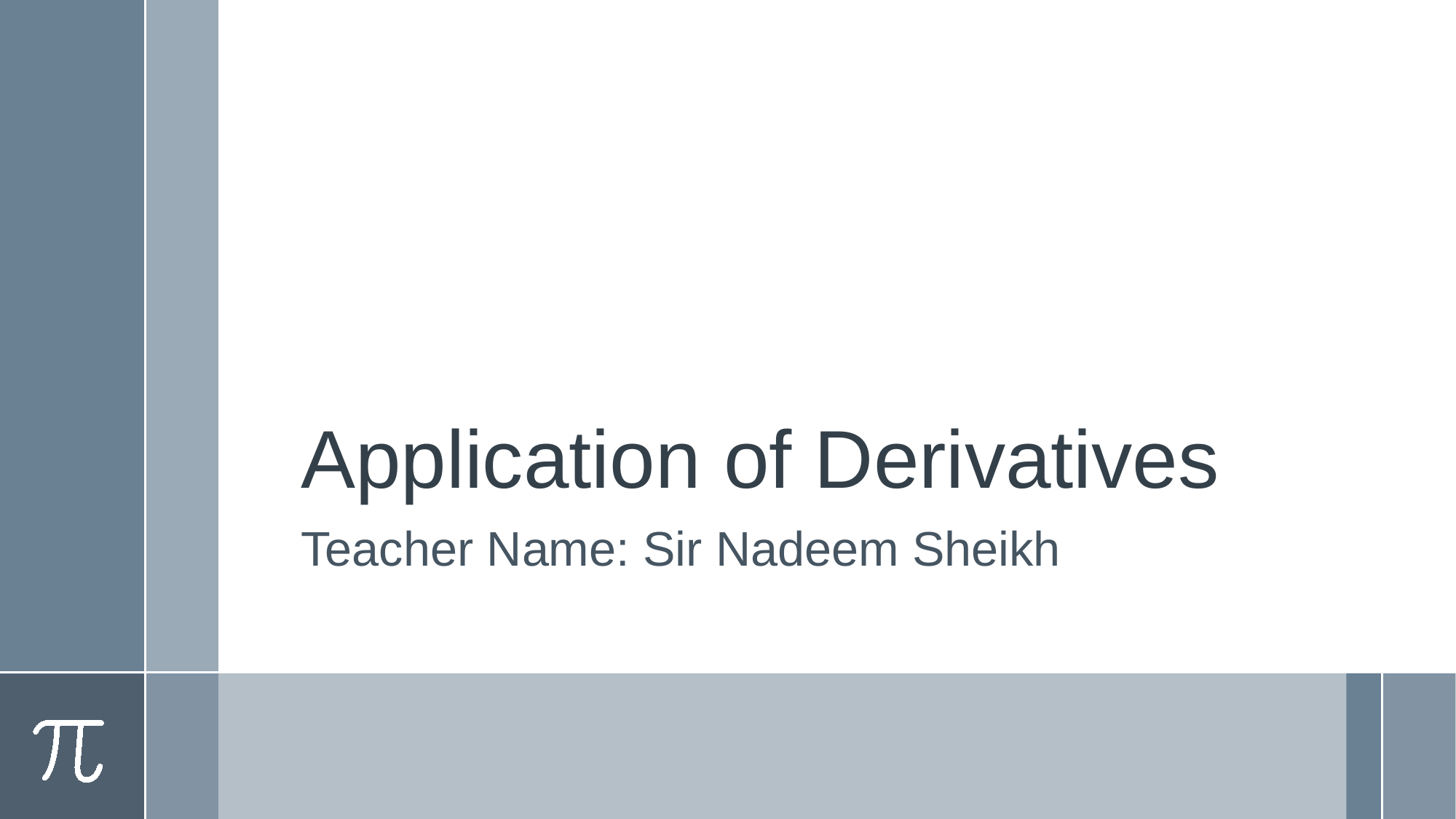

# Application of Derivatives
Teacher Name: Sir Nadeem Sheikh